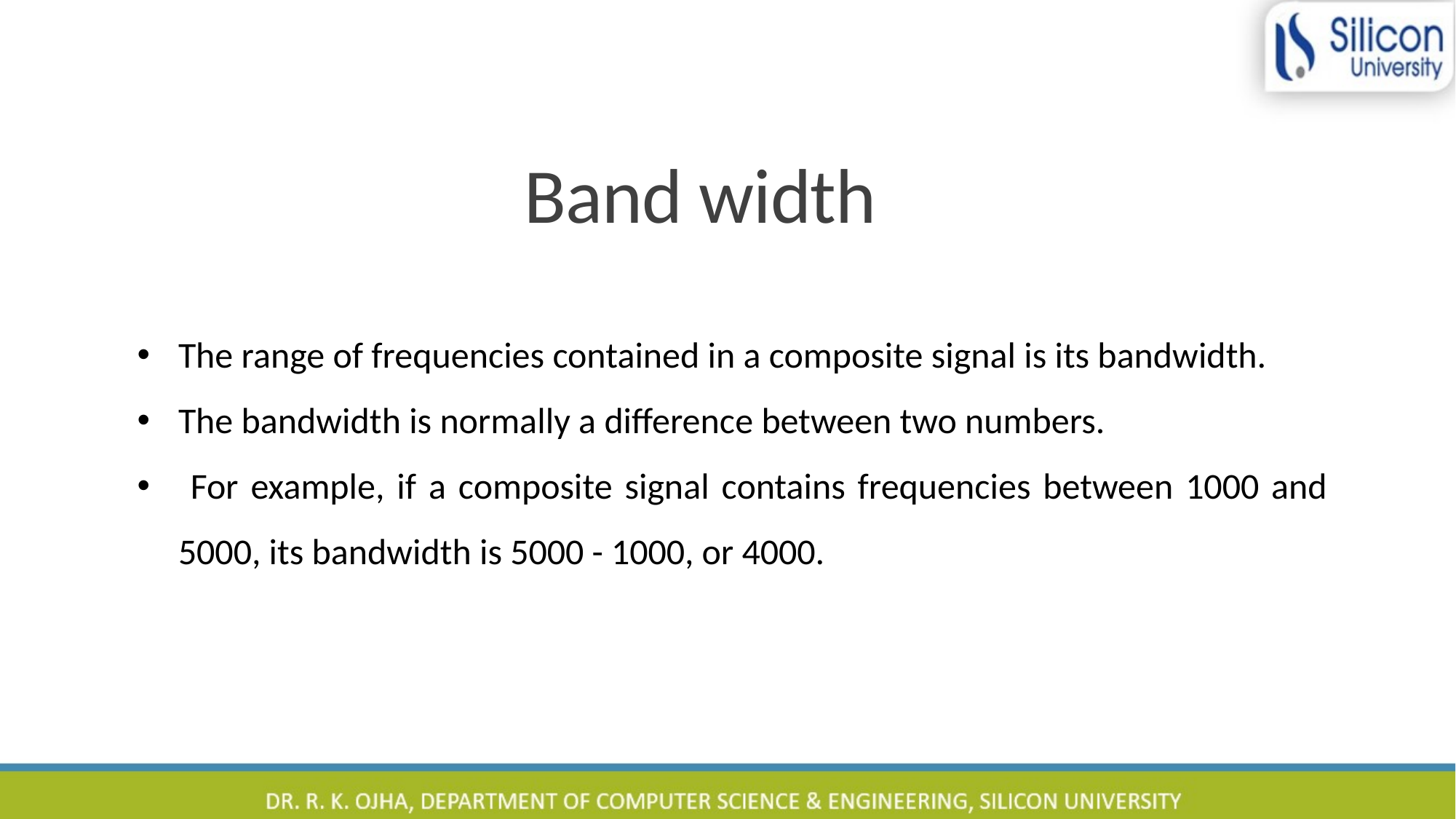

# Band width
The range of frequencies contained in a composite signal is its bandwidth.
The bandwidth is normally a difference between two numbers.
 For example, if a composite signal contains frequencies between 1000 and 5000, its bandwidth is 5000 - 1000, or 4000.
23